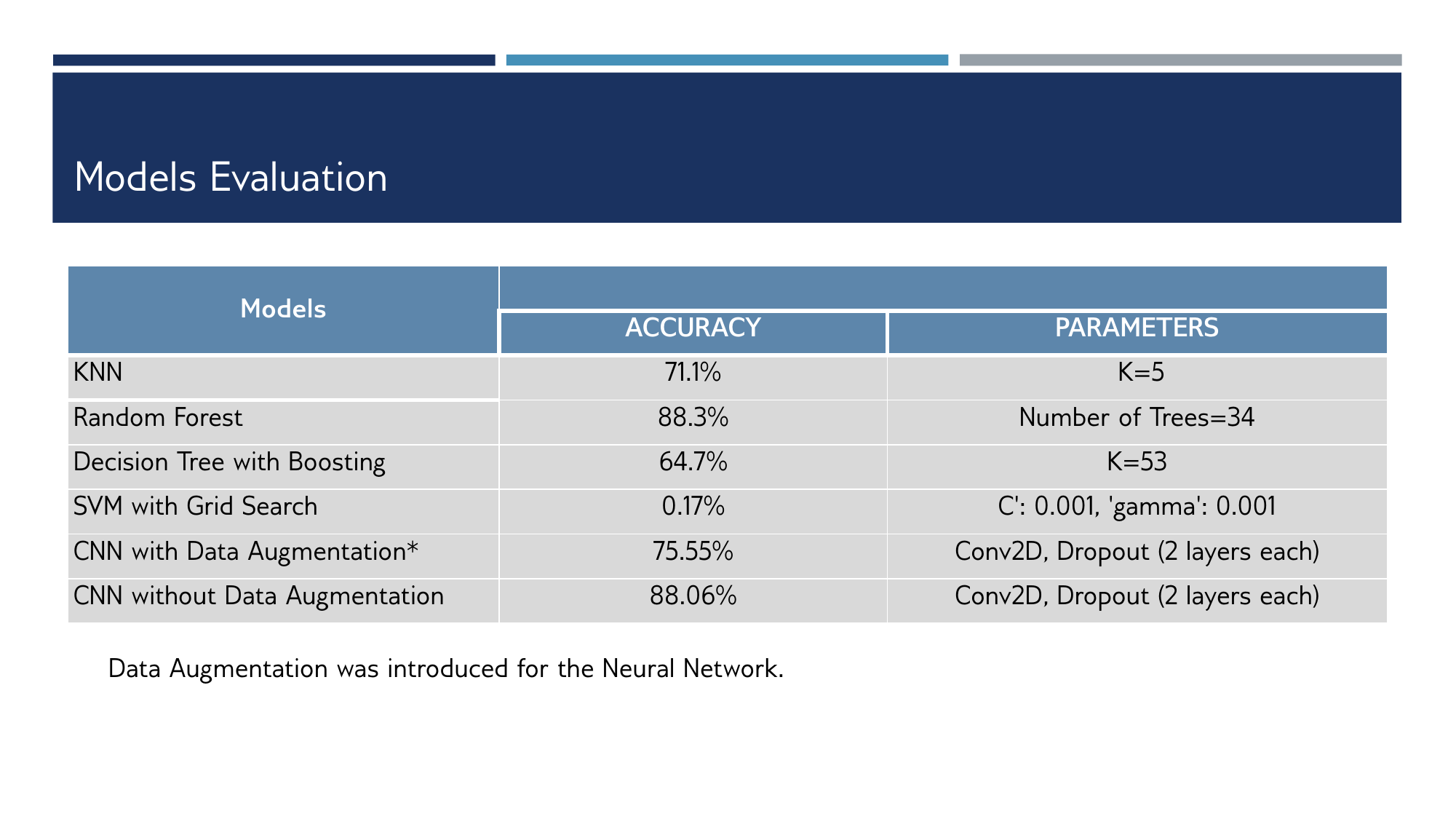

# Models Evaluation
| Models |  |  |
| --- | --- | --- |
|  | ACCURACY | PARAMETERS |
| KNN | 71.1% | K=5 |
| Random Forest | 88.3% | Number of Trees=34 |
| Decision Tree with Boosting | 64.7% | K=53 |
| SVM with Grid Search | 0.17% | C': 0.001, 'gamma': 0.001 |
| CNN with Data Augmentation\* | 75.55% | Conv2D, Dropout (2 layers each) |
| CNN without Data Augmentation | 88.06% | Conv2D, Dropout (2 layers each) |
Data Augmentation was introduced for the Neural Network.